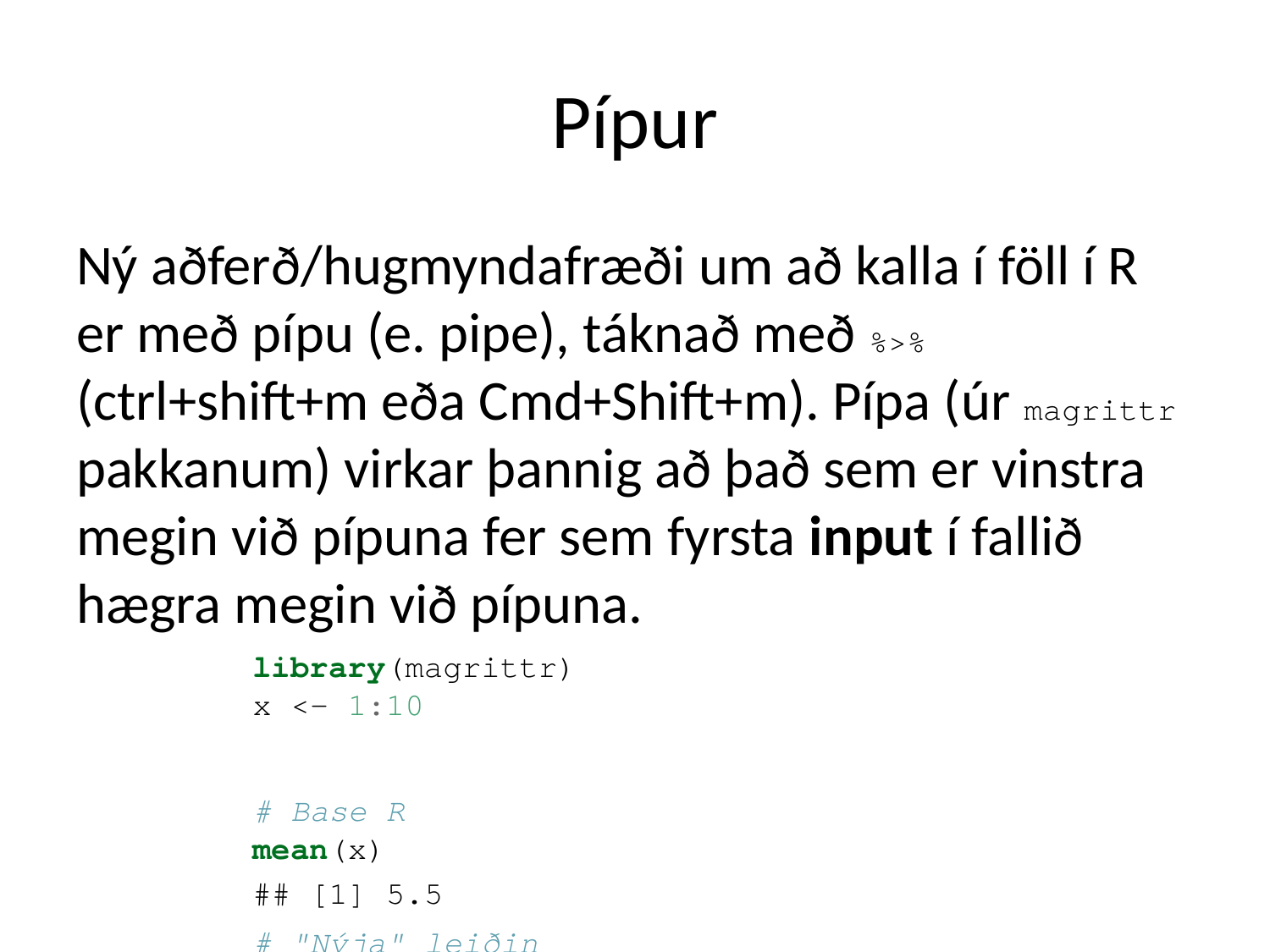

# Pípur
Ný aðferð/hugmyndafræði um að kalla í föll í R er með pípu (e. pipe), táknað með %>% (ctrl+shift+m eða Cmd+Shift+m). Pípa (úr magrittr pakkanum) virkar þannig að það sem er vinstra megin við pípuna fer sem fyrsta input í fallið hægra megin við pípuna.
library(magrittr)
x <- 1:10
# Base R
mean(x)
## [1] 5.5
# "Nýja" leiðin x %>% mean()
## [1] 5.5